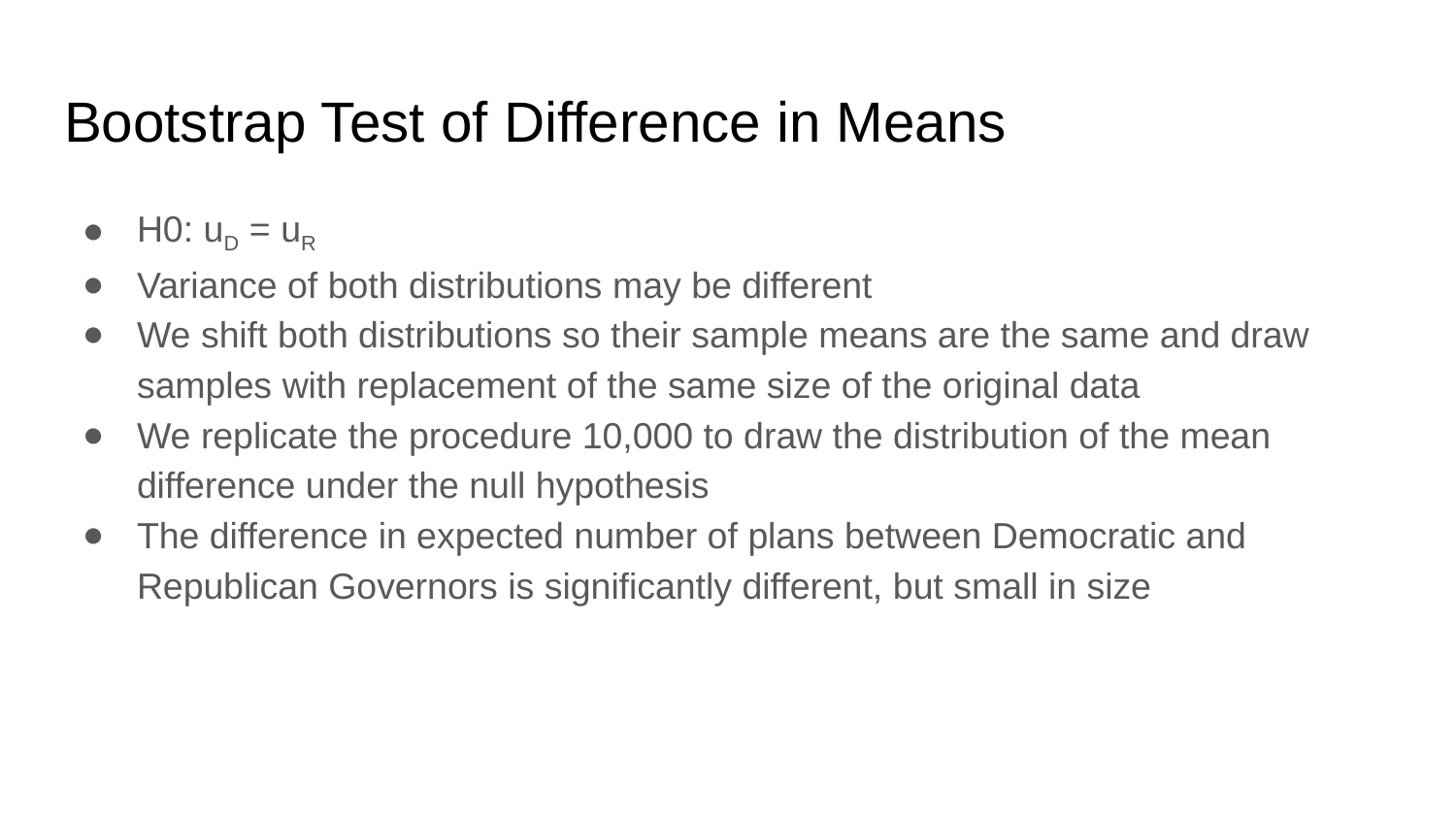

# Bootstrap Test of Difference in Means
H0: uD = uR
Variance of both distributions may be different
We shift both distributions so their sample means are the same and draw samples with replacement of the same size of the original data
We replicate the procedure 10,000 to draw the distribution of the mean difference under the null hypothesis
The difference in expected number of plans between Democratic and Republican Governors is significantly different, but small in size